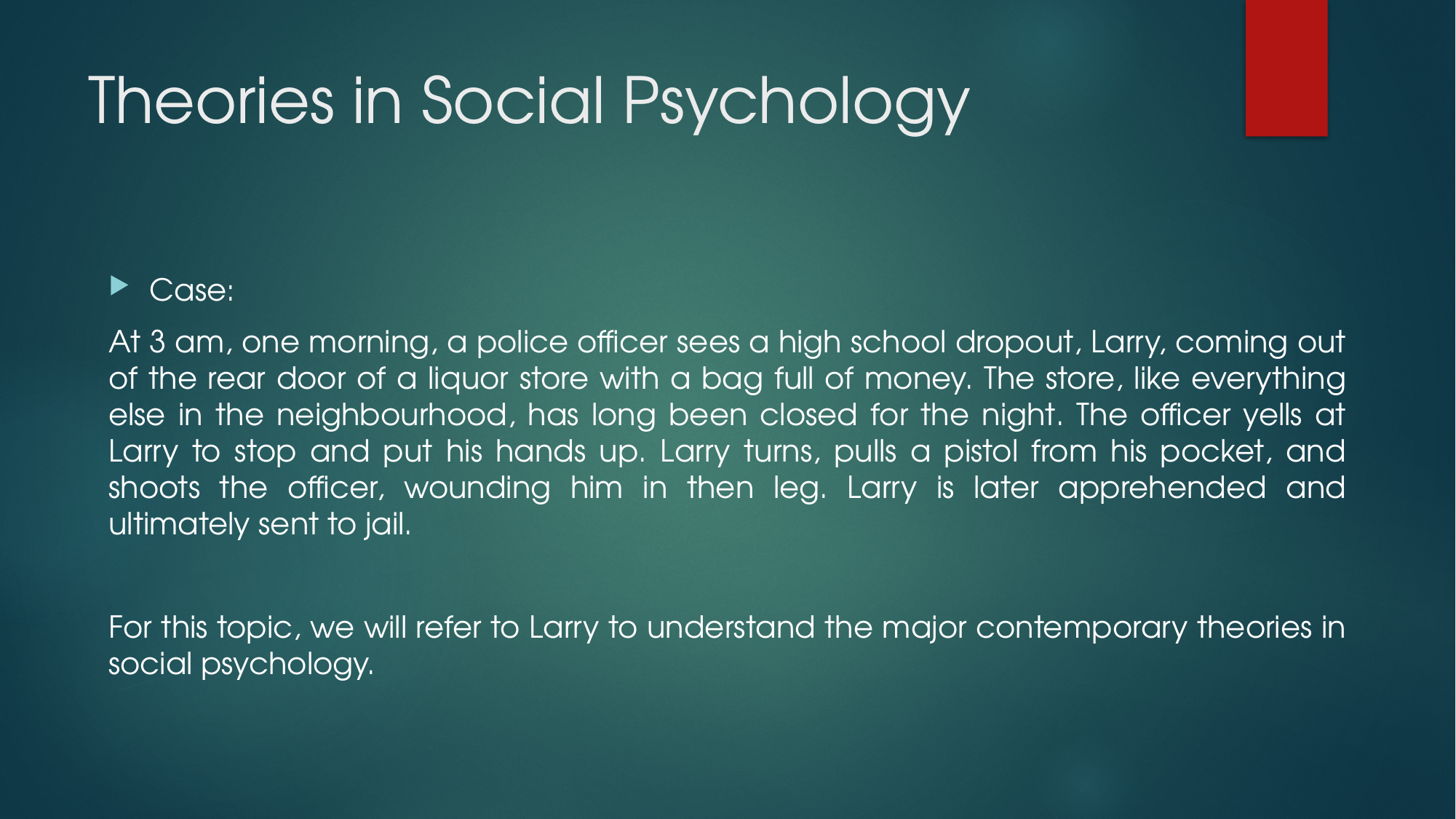

# Theories in Social Psychology
Case:
At 3 am, one morning, a police officer sees a high school dropout, Larry, coming out of the rear door of a liquor store with a bag full of money. The store, like everything else in the neighbourhood, has long been closed for the night. The officer yells at Larry to stop and put his hands up. Larry turns, pulls a pistol from his pocket, and shoots the officer, wounding him in then leg. Larry is later apprehended and ultimately sent to jail.

For this topic, we will refer to Larry to understand the major contemporary theories in social psychology.